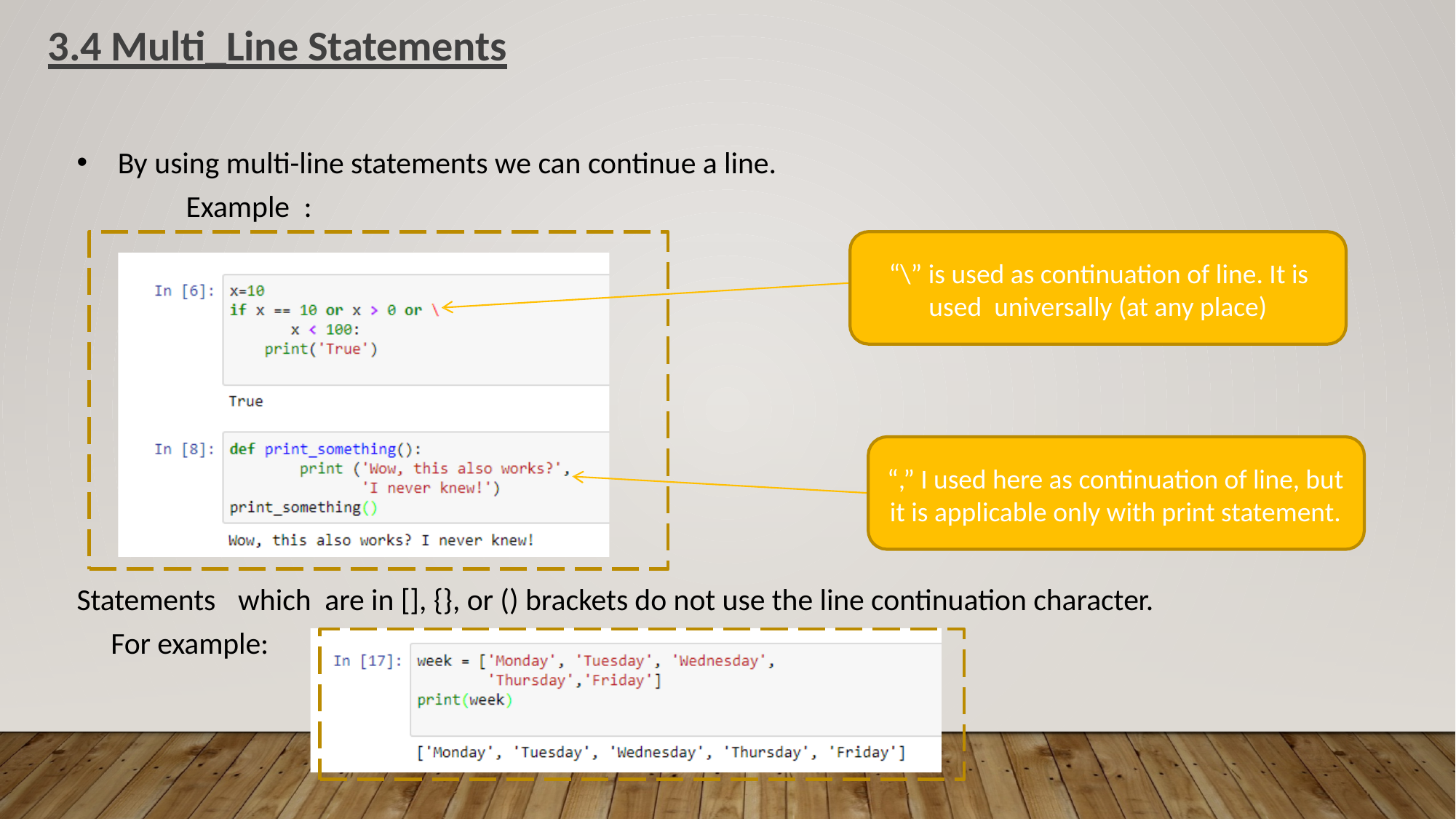

3.4 Multi_Line Statements

•
By using multi-line statements we can continue a line.
Example
:

“\” is used as continuation of line. It is
used  universally (at any place)

“,” I used here as continuation of line, but
it is applicable only with print statement.

Statements
which
are in [], {}, or () brackets do not use the line continuation character.
For example: